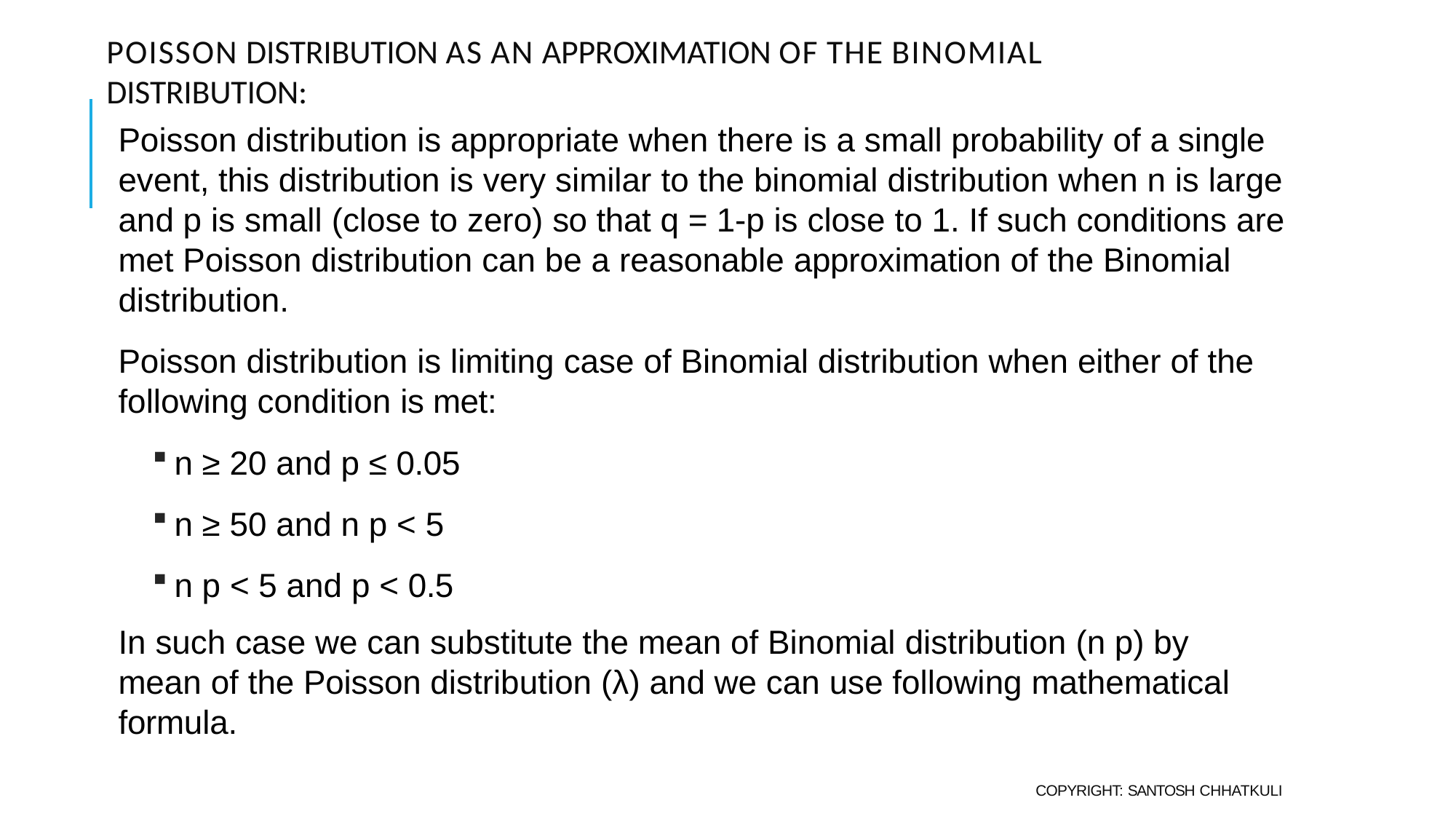

# Poisson distribution as an approximation of the Binomial distribution:
Poisson distribution is appropriate when there is a small probability of a single event, this distribution is very similar to the binomial distribution when n is large and p is small (close to zero) so that q = 1-p is close to 1. If such conditions are met Poisson distribution can be a reasonable approximation of the Binomial distribution.
Poisson distribution is limiting case of Binomial distribution when either of the following condition is met:
n ≥ 20 and p ≤ 0.05
n ≥ 50 and n p < 5
n p < 5 and p < 0.5
In such case we can substitute the mean of Binomial distribution (n p) by mean of the Poisson distribution (λ) and we can use following mathematical formula.
Copyright: Santosh Chhatkuli